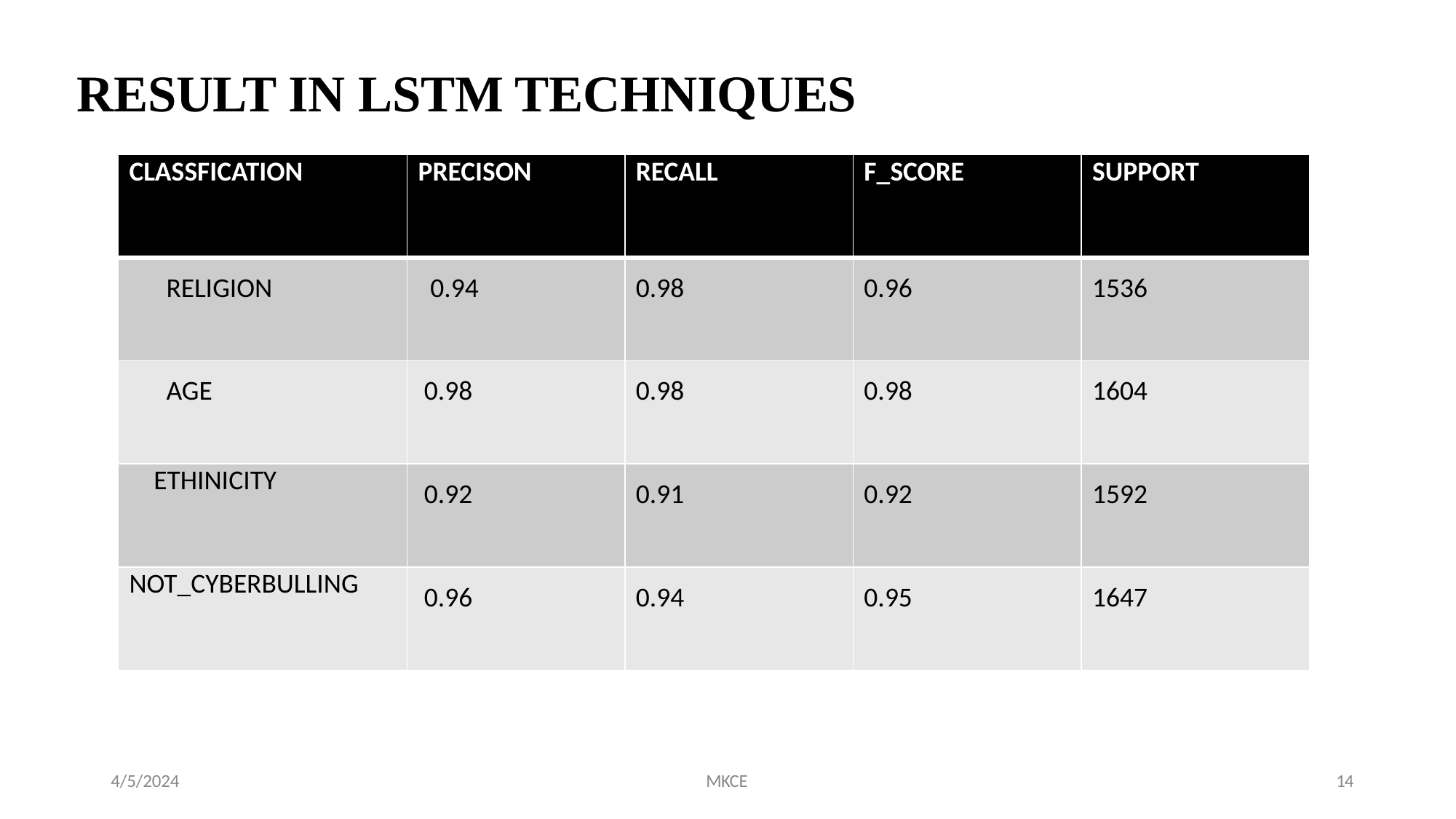

# RESULT IN LSTM TECHNIQUES
| CLASSFICATION | PRECISON | RECALL | F\_SCORE | SUPPORT |
| --- | --- | --- | --- | --- |
| RELIGION | 0.94 | 0.98 | 0.96 | 1536 |
| AGE | 0.98 | 0.98 | 0.98 | 1604 |
| ETHINICITY | 0.92 | 0.91 | 0.92 | 1592 |
| NOT\_CYBERBULLING | 0.96 | 0.94 | 0.95 | 1647 |

4/5/2024
MKCE
14